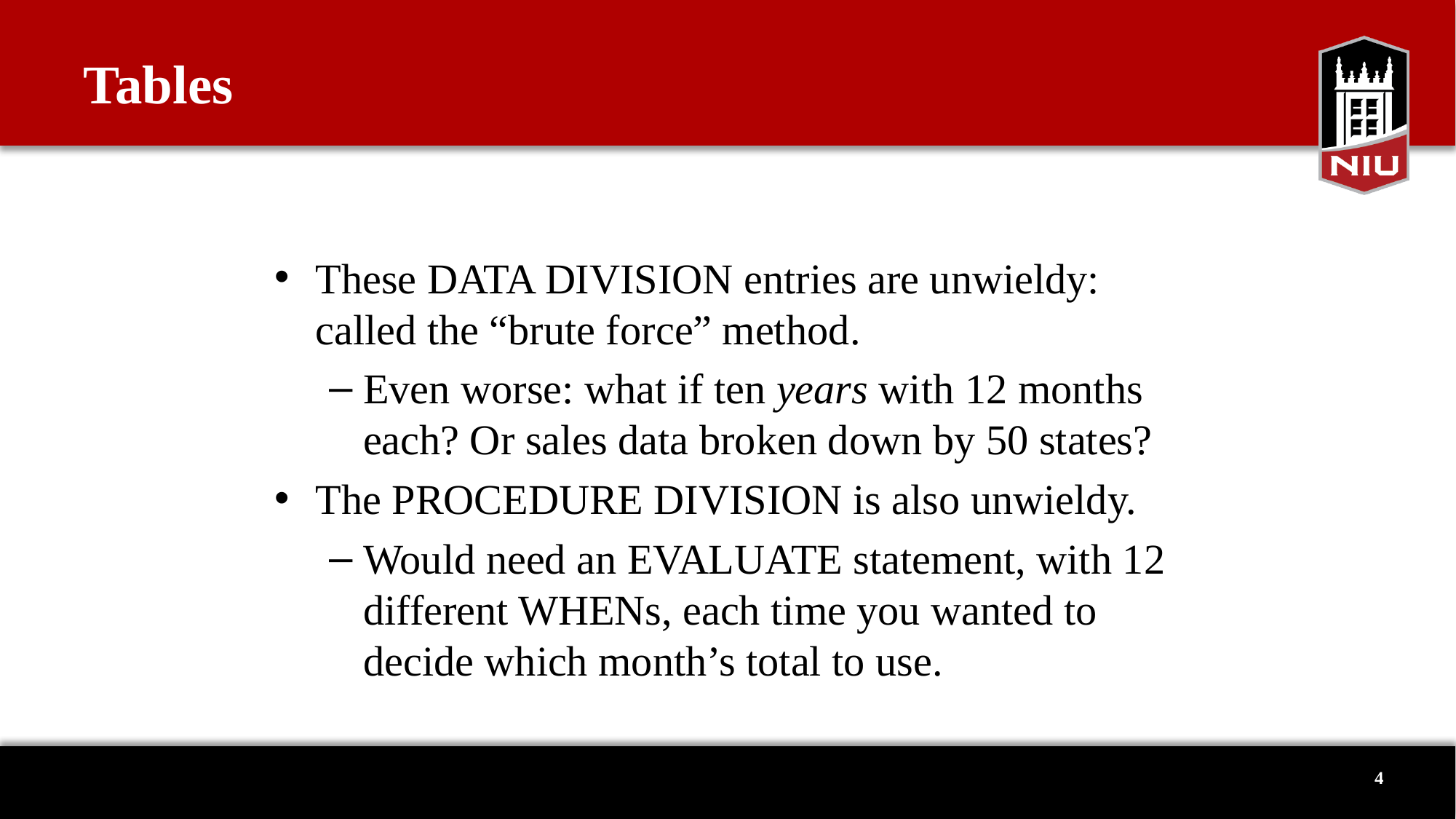

# Tables
These DATA DIVISION entries are unwieldy: called the “brute force” method.
Even worse: what if ten years with 12 months each? Or sales data broken down by 50 states?
The PROCEDURE DIVISION is also unwieldy.
Would need an EVALUATE statement, with 12 different WHENs, each time you wanted to decide which month’s total to use.
4